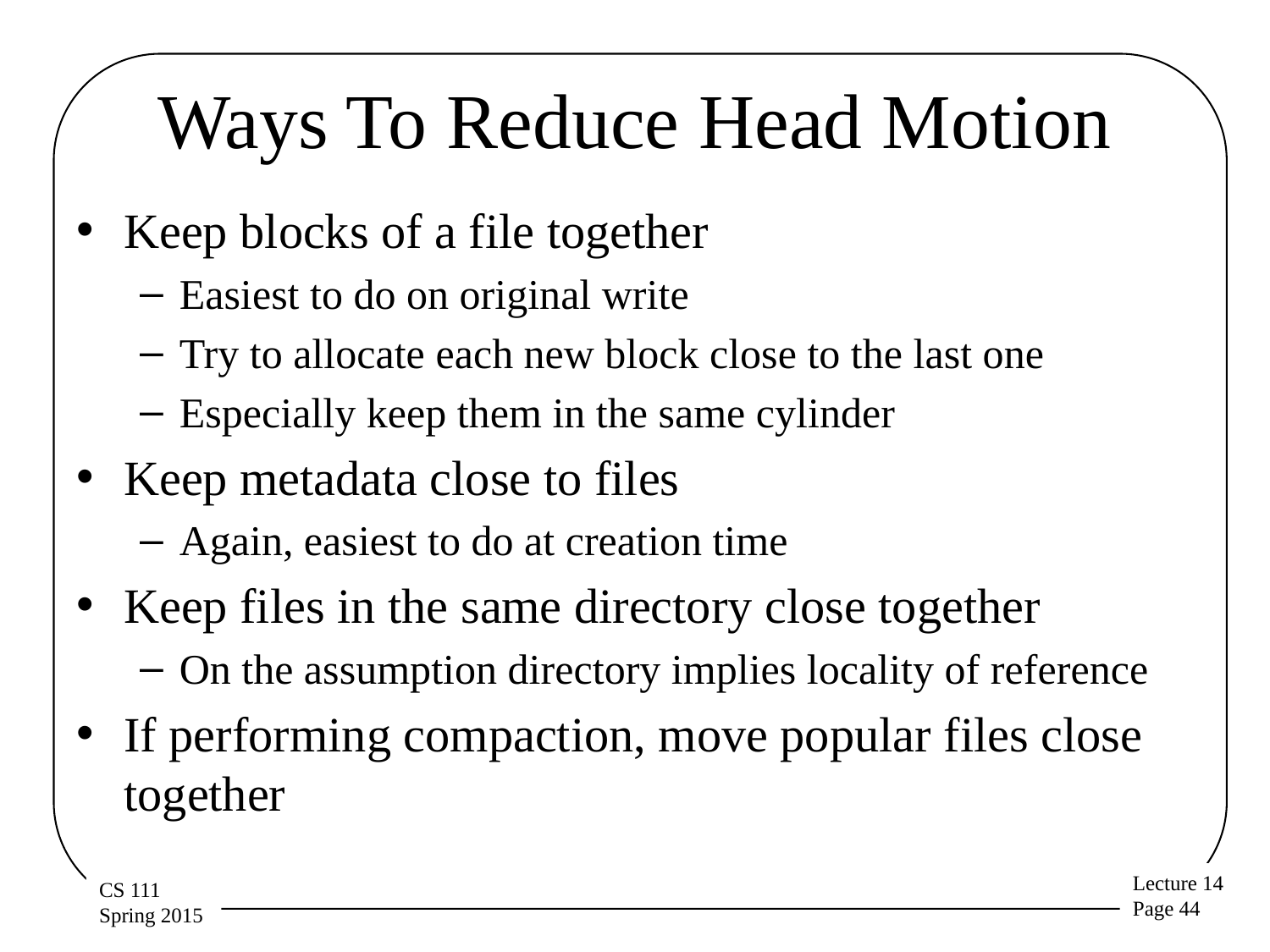

# Ways To Reduce Head Motion
Keep blocks of a file together
Easiest to do on original write
Try to allocate each new block close to the last one
Especially keep them in the same cylinder
Keep metadata close to files
Again, easiest to do at creation time
Keep files in the same directory close together
On the assumption directory implies locality of reference
If performing compaction, move popular files close together